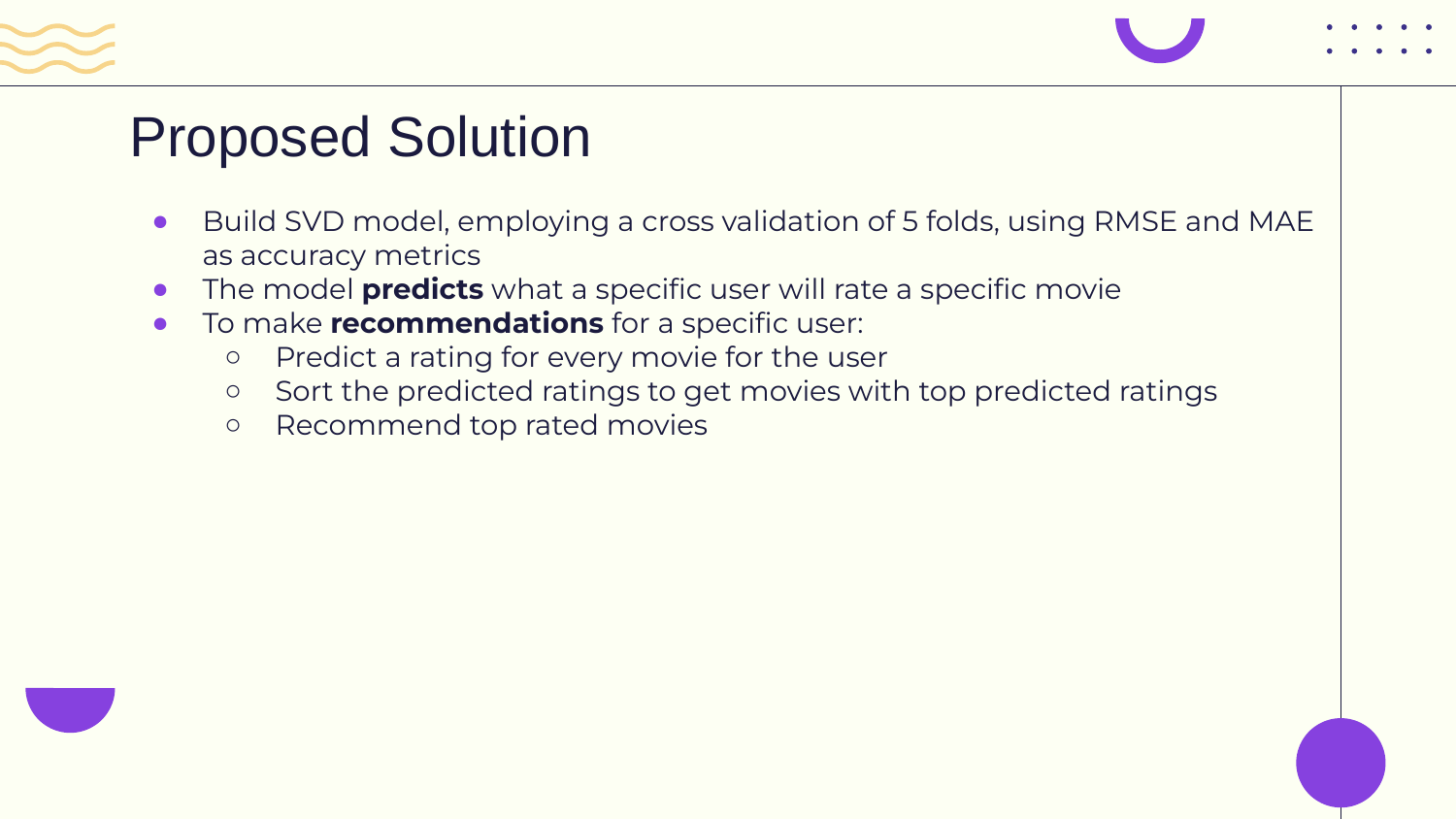

# Proposed Solution
Build SVD model, employing a cross validation of 5 folds, using RMSE and MAE as accuracy metrics
The model predicts what a specific user will rate a specific movie
To make recommendations for a specific user:
Predict a rating for every movie for the user
Sort the predicted ratings to get movies with top predicted ratings
Recommend top rated movies

* Note movies already rated by user will be excluded from recommendation